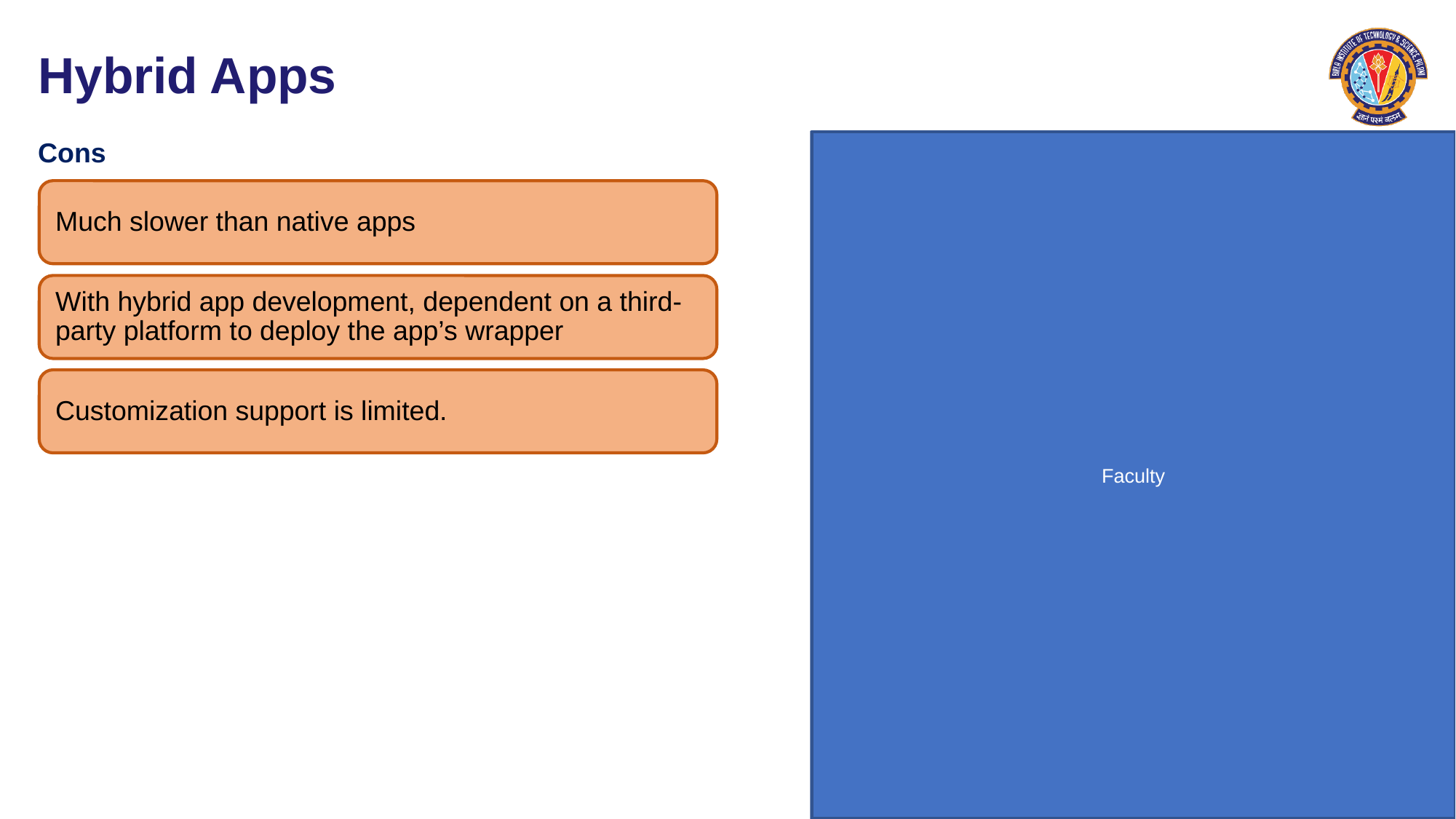

# Hybrid Apps
Cons
Much slower than native apps
With hybrid app development, dependent on a third-party platform to deploy the app’s wrapper
Customization support is limited.